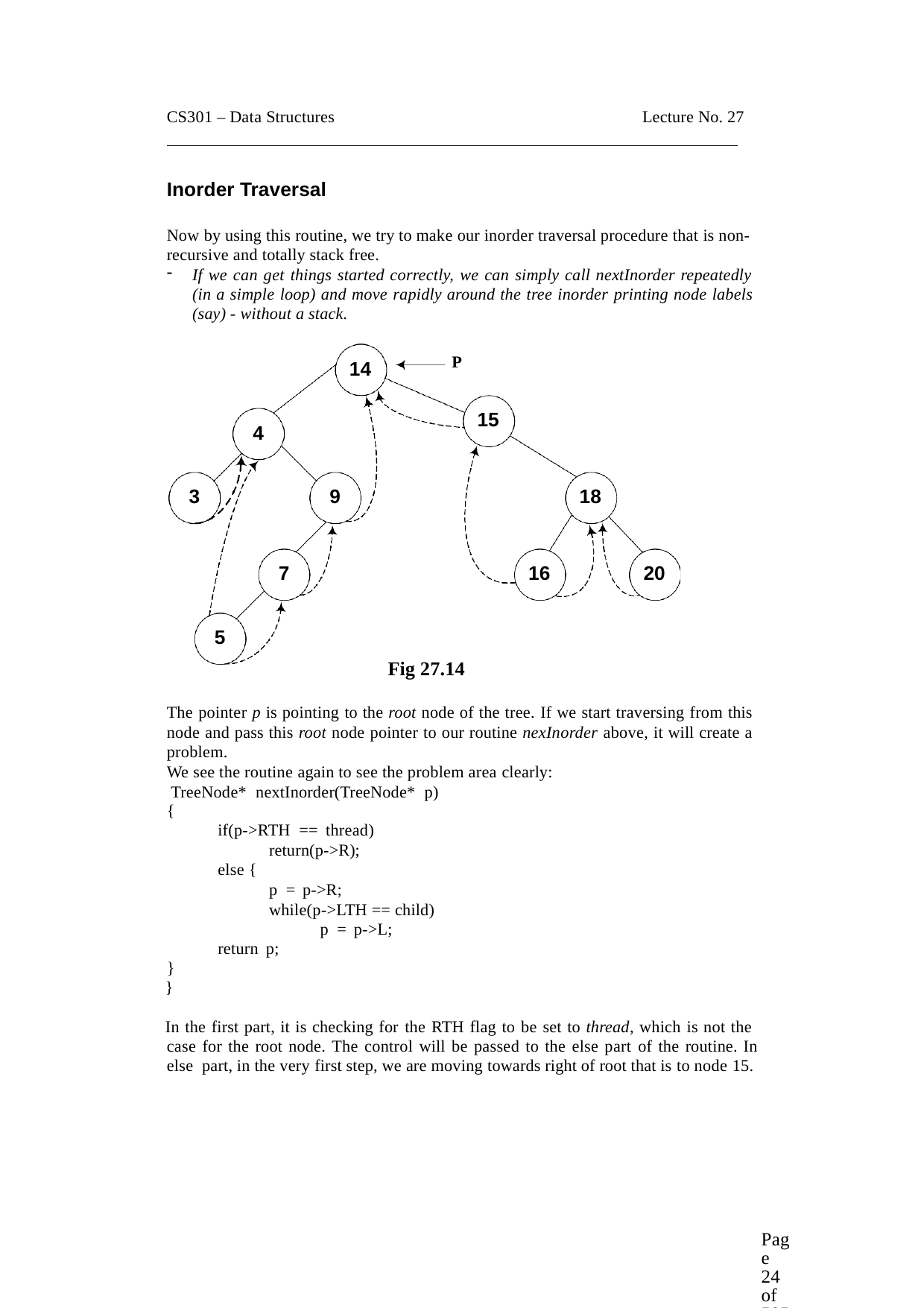

CS301 – Data Structures
Lecture No. 27

Inorder Traversal

Now by using this routine, we try to make our inorder traversal procedure that is non-  recursive and totally stack free.
If we can get things started correctly, we can simply call nextInorder repeatedly  (in a simple loop) and move rapidly around the tree inorder printing node labels  (say) - without a stack.

P
14
15
4
3
9
18
7
16
20
5
Fig 27.14

The pointer p is pointing to the root node of the tree. If we start traversing from this  node and pass this root node pointer to our routine nexInorder above, it will create a  problem.
We see the routine again to see the problem area clearly:  TreeNode*  nextInorder(TreeNode*  p)
{
if(p->RTH  == thread)
return(p->R);
else {
p  = p->R;
while(p->LTH == child)  p  = p->L;
return p;
}
}

In the first part, it is checking for the RTH flag to be set to thread, which is not the  case for the root node. The control will be passed to the else part of the routine. In else  part, in the very first step, we are moving towards right of root that is to node 15.
Page 24 of 505